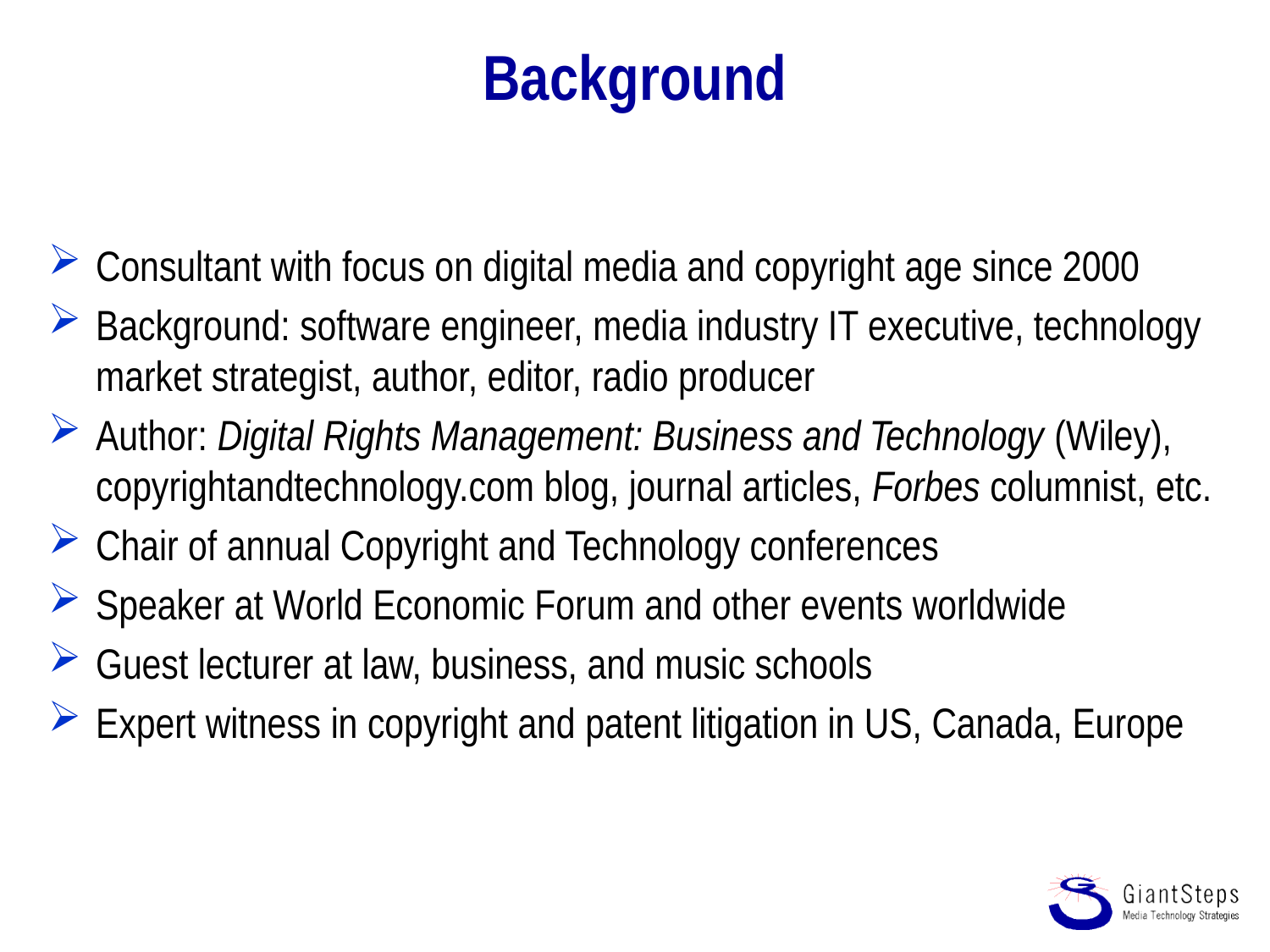

# Background
Consultant with focus on digital media and copyright age since 2000
Background: software engineer, media industry IT executive, technology market strategist, author, editor, radio producer
Author: Digital Rights Management: Business and Technology (Wiley), copyrightandtechnology.com blog, journal articles, Forbes columnist, etc.
Chair of annual Copyright and Technology conferences
Speaker at World Economic Forum and other events worldwide
Guest lecturer at law, business, and music schools
Expert witness in copyright and patent litigation in US, Canada, Europe